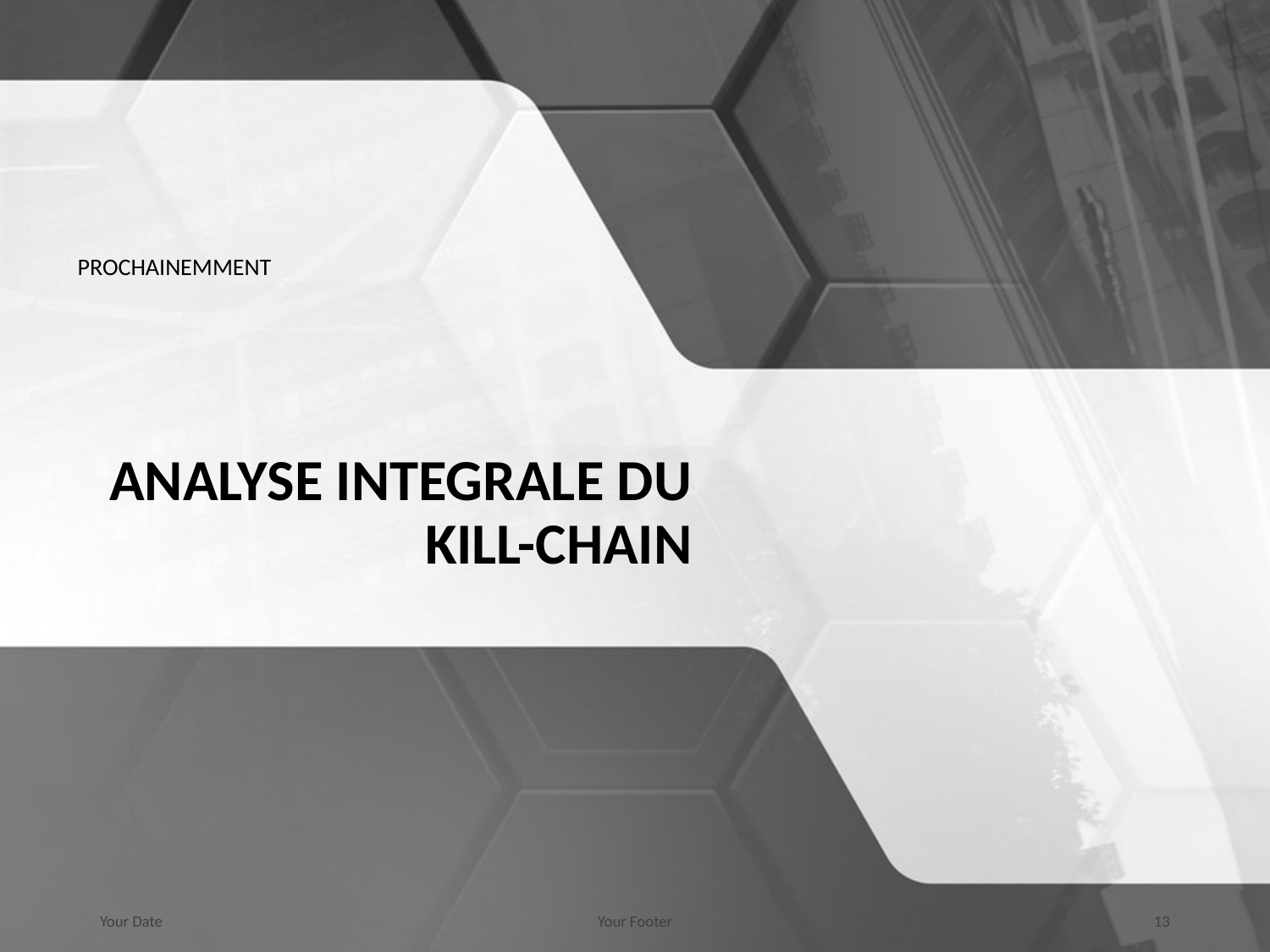

prochainemment
# Analyse integrale du kill-chain
Your Date
Your Footer
13